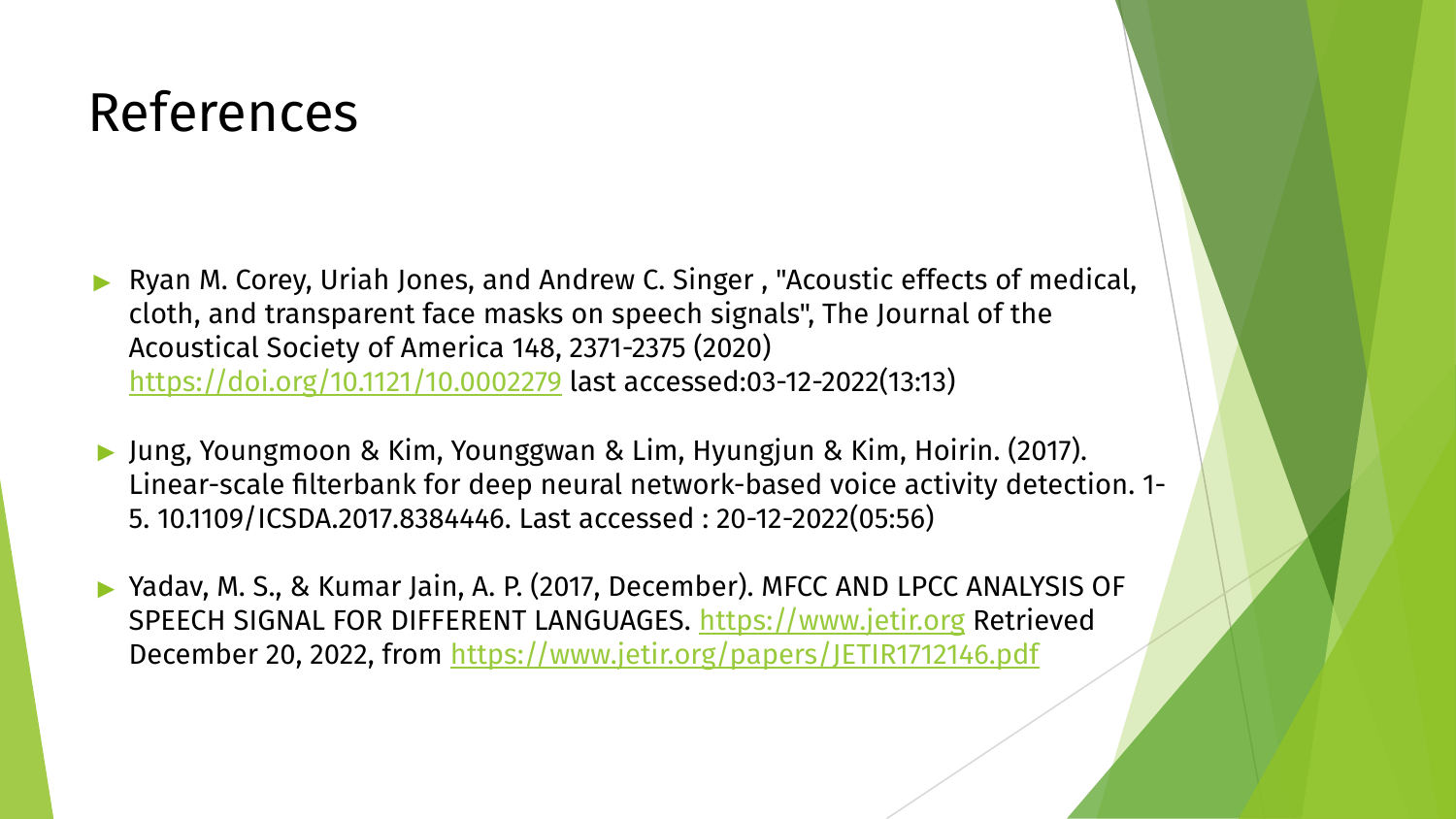

# References
Ryan M. Corey, Uriah Jones, and Andrew C. Singer , "Acoustic effects of medical, cloth, and transparent face masks on speech signals", The Journal of the Acoustical Society of America 148, 2371-2375 (2020) https://doi.org/10.1121/10.0002279 last accessed:03-12-2022(13:13)
Jung, Youngmoon & Kim, Younggwan & Lim, Hyungjun & Kim, Hoirin. (2017). Linear-scale filterbank for deep neural network-based voice activity detection. 1-5. 10.1109/ICSDA.2017.8384446. Last accessed : 20-12-2022(05:56)
Yadav, M. S., & Kumar Jain, A. P. (2017, December). MFCC AND LPCC ANALYSIS OF SPEECH SIGNAL FOR DIFFERENT LANGUAGES. https://www.jetir.org Retrieved December 20, 2022, from https://www.jetir.org/papers/JETIR1712146.pdf